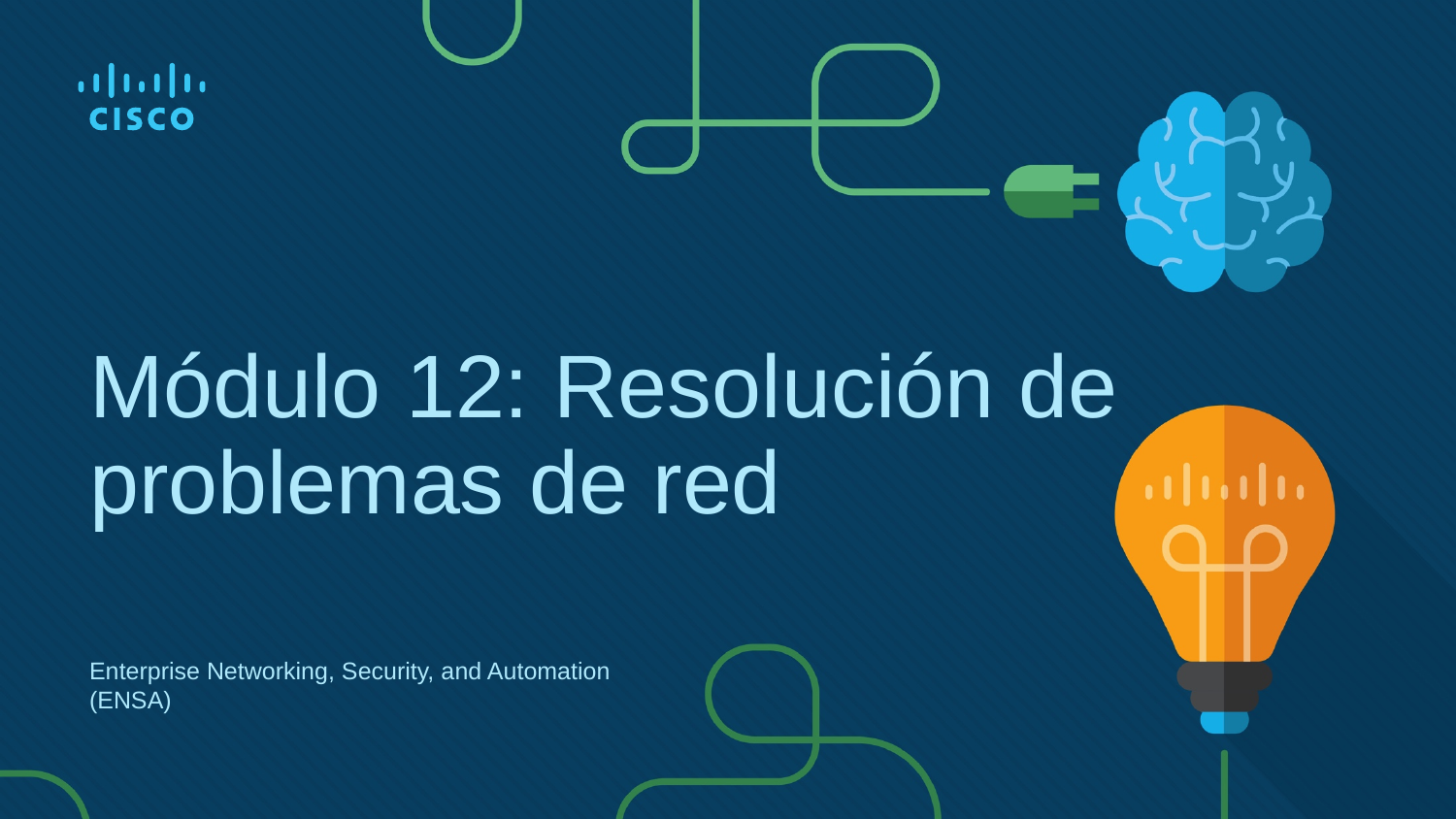

# Módulo 12: Resolución de problemas de red
Enterprise Networking, Security, and Automation (ENSA)